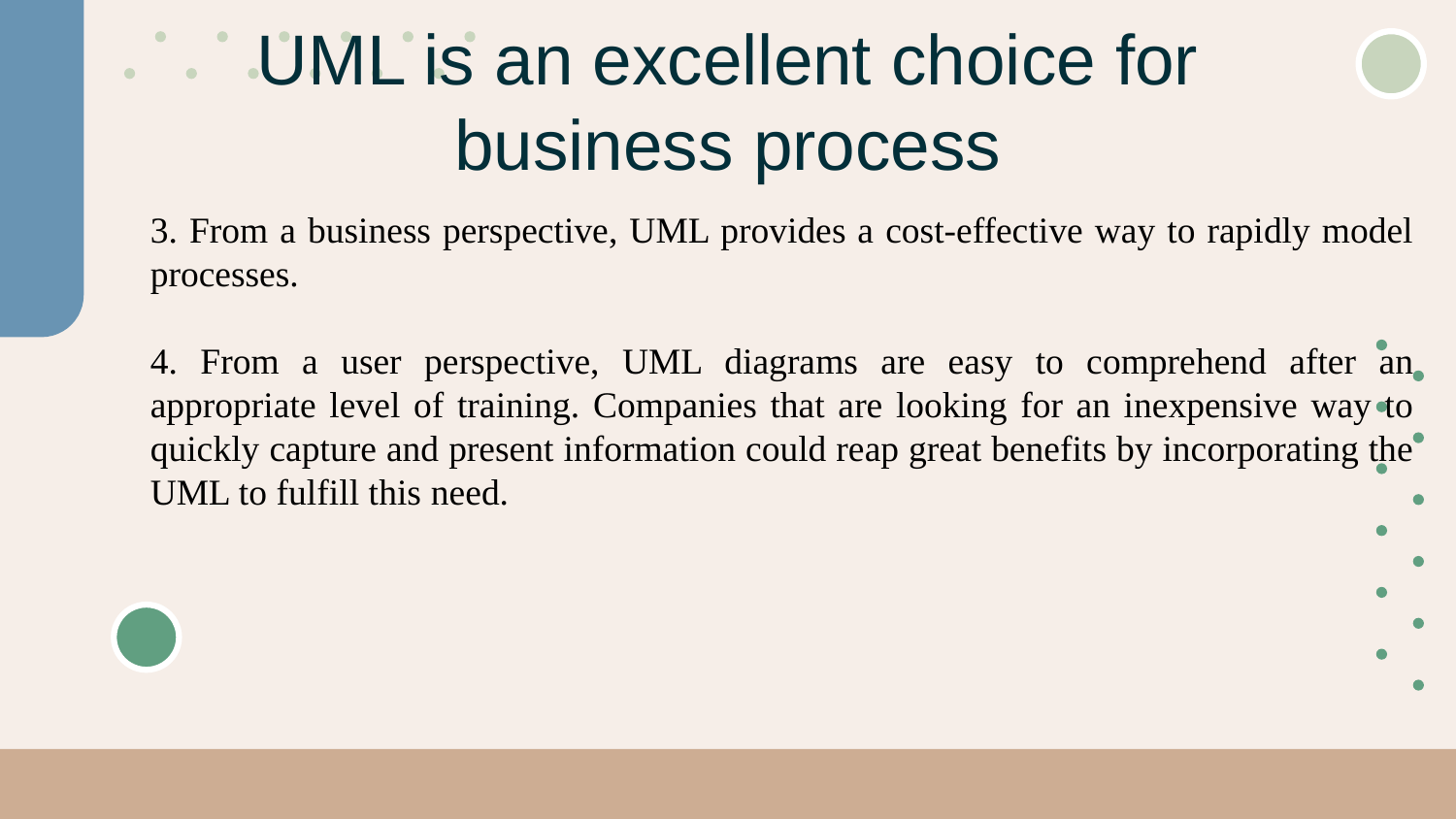

# UML is an excellent choice for business process

3. From a business perspective, UML provides a cost-effective way to rapidly model processes.

4. From a user perspective, UML diagrams are easy to comprehend after an appropriate level of training. Companies that are looking for an inexpensive way to quickly capture and present information could reap great benefits by incorporating the UML to fulfill this need.